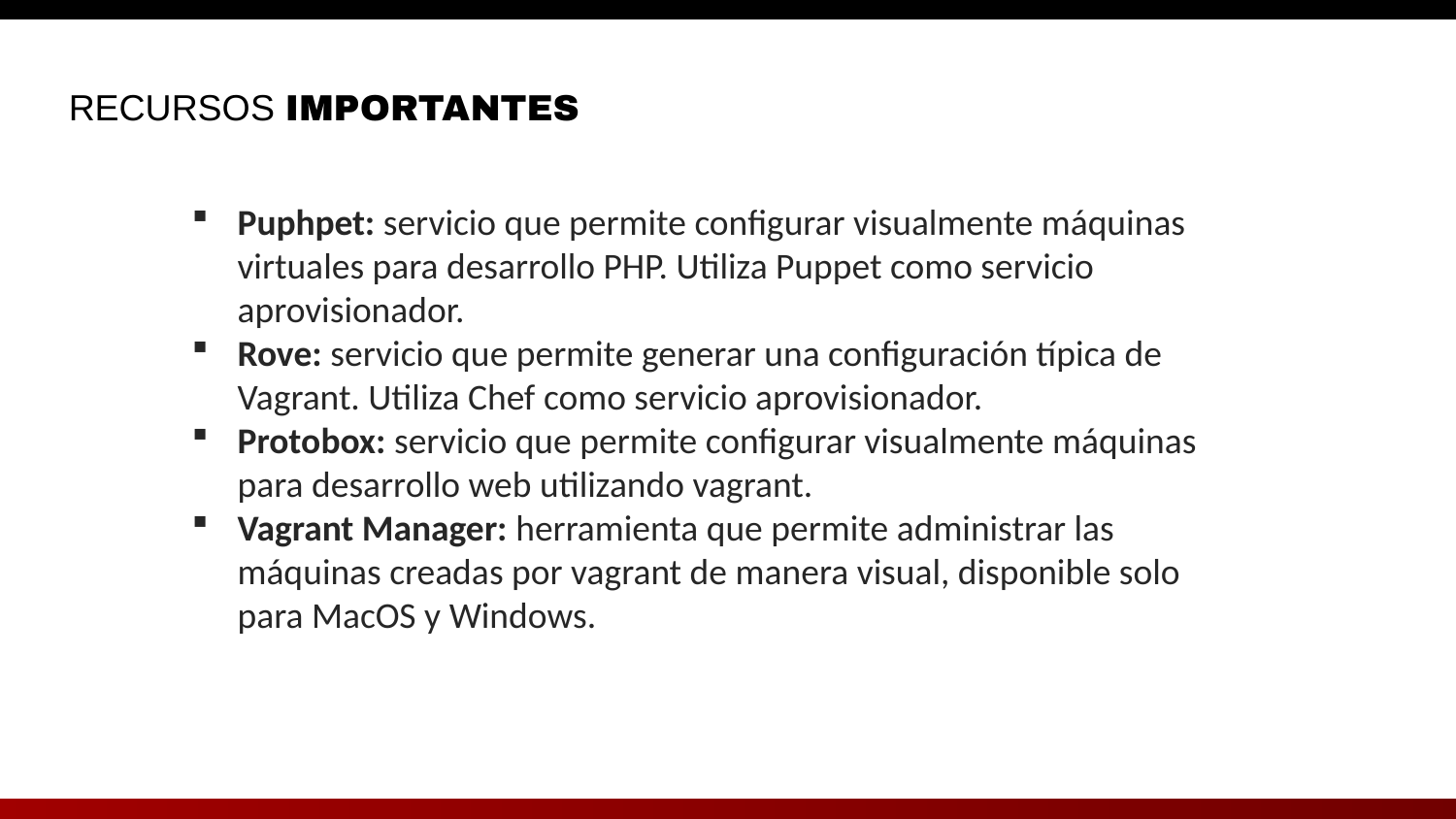

RECURSOS IMPORTANTES
Puphpet: servicio que permite configurar visualmente máquinas virtuales para desarrollo PHP. Utiliza Puppet como servicio aprovisionador.
Rove: servicio que permite generar una configuración típica de Vagrant. Utiliza Chef como servicio aprovisionador.
Protobox: servicio que permite configurar visualmente máquinas para desarrollo web utilizando vagrant.
Vagrant Manager: herramienta que permite administrar las máquinas creadas por vagrant de manera visual, disponible solo para MacOS y Windows.